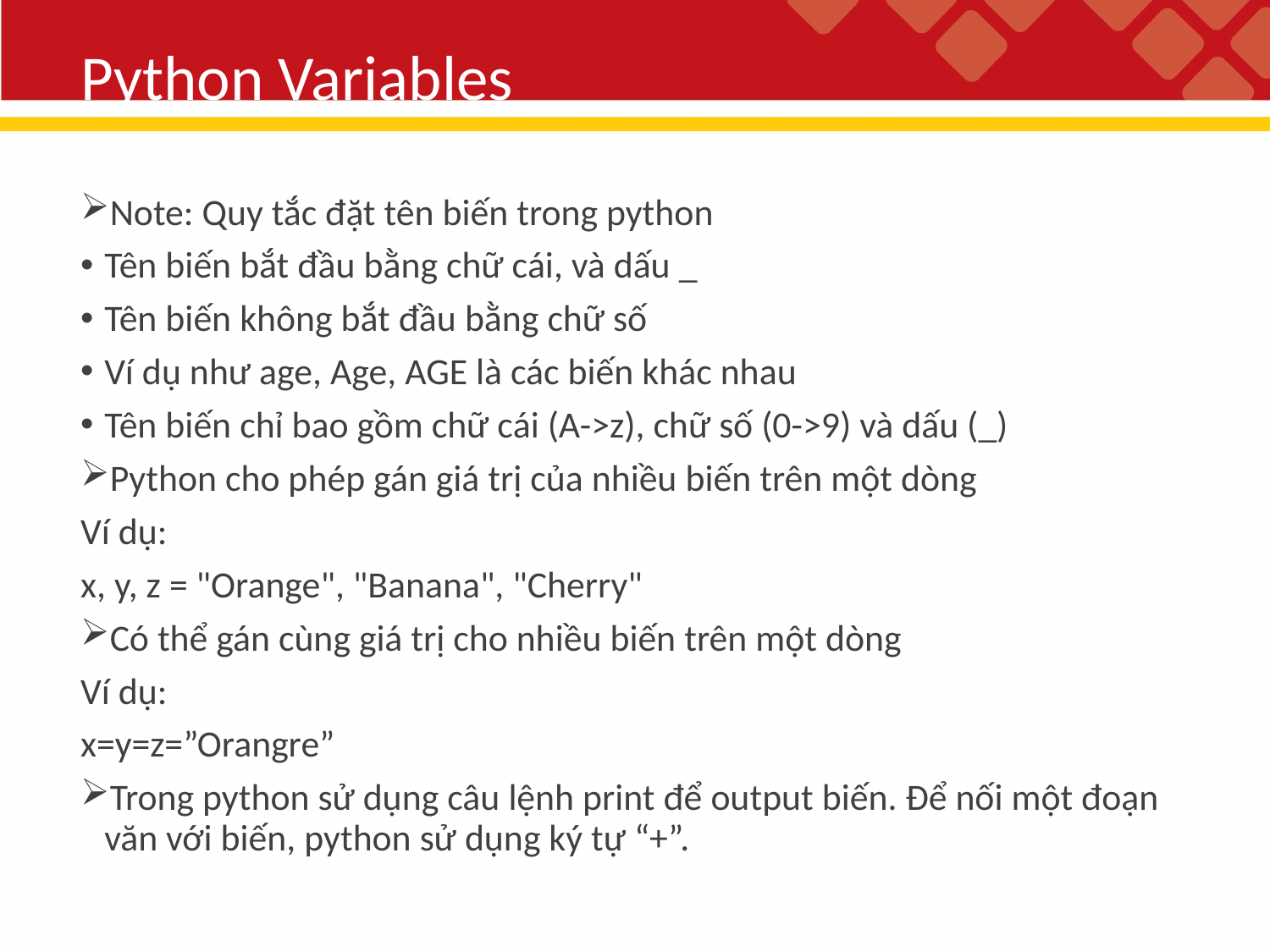

# Python Variables
Note: Quy tắc đặt tên biến trong python
Tên biến bắt đầu bằng chữ cái, và dấu _
Tên biến không bắt đầu bằng chữ số
Ví dụ như age, Age, AGE là các biến khác nhau
Tên biến chỉ bao gồm chữ cái (A->z), chữ số (0->9) và dấu (_)
Python cho phép gán giá trị của nhiều biến trên một dòng
Ví dụ:
x, y, z = "Orange", "Banana", "Cherry"
Có thể gán cùng giá trị cho nhiều biến trên một dòng
Ví dụ:
x=y=z=”Orangre”
Trong python sử dụng câu lệnh print để output biến. Để nối một đoạn văn với biến, python sử dụng ký tự “+”.